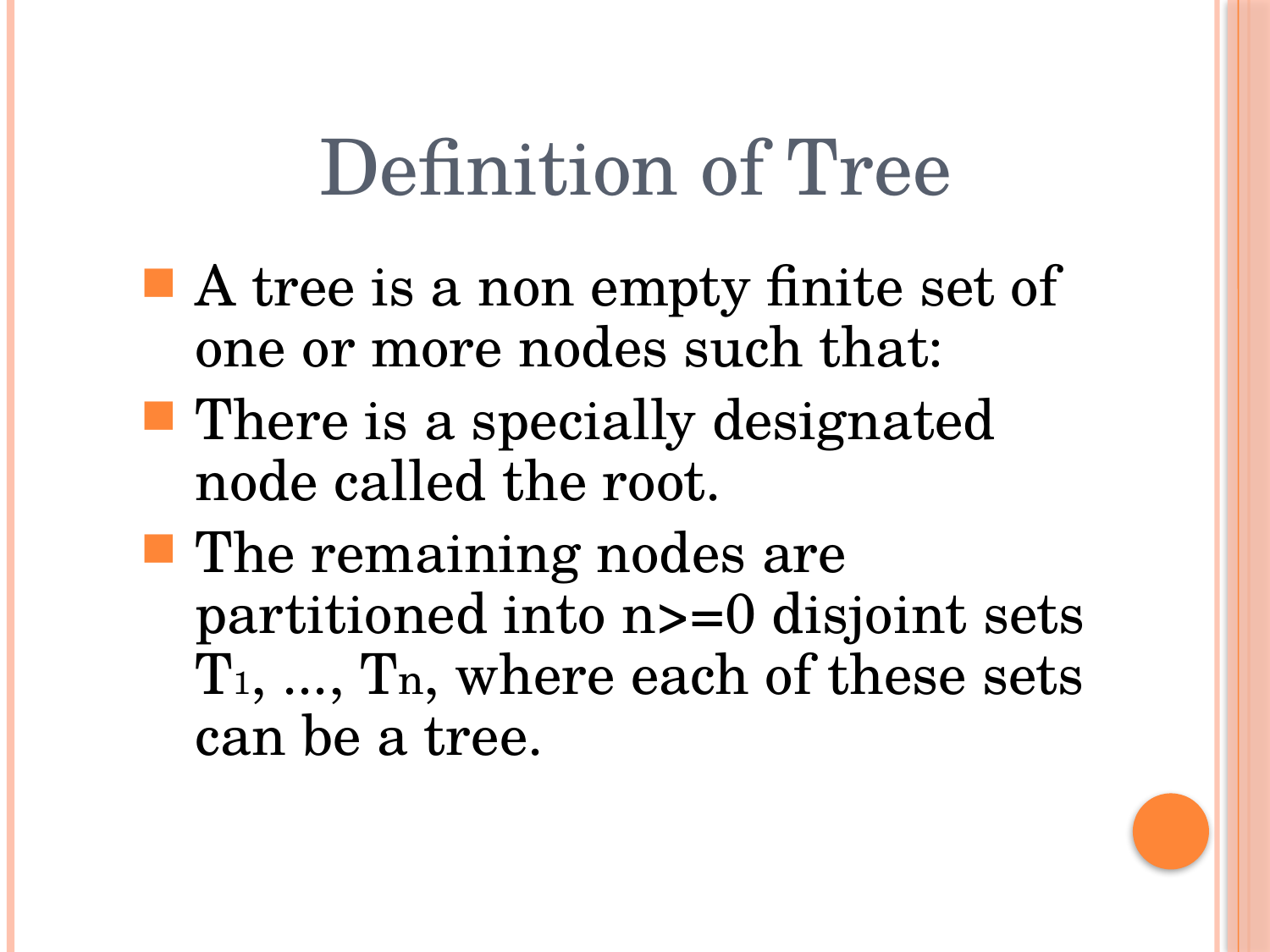

Definition of Tree
A tree is a non empty finite set of one or more nodes such that:
There is a specially designated node called the root.
The remaining nodes are partitioned into n>=0 disjoint sets T1, ..., Tn, where each of these sets can be a tree.